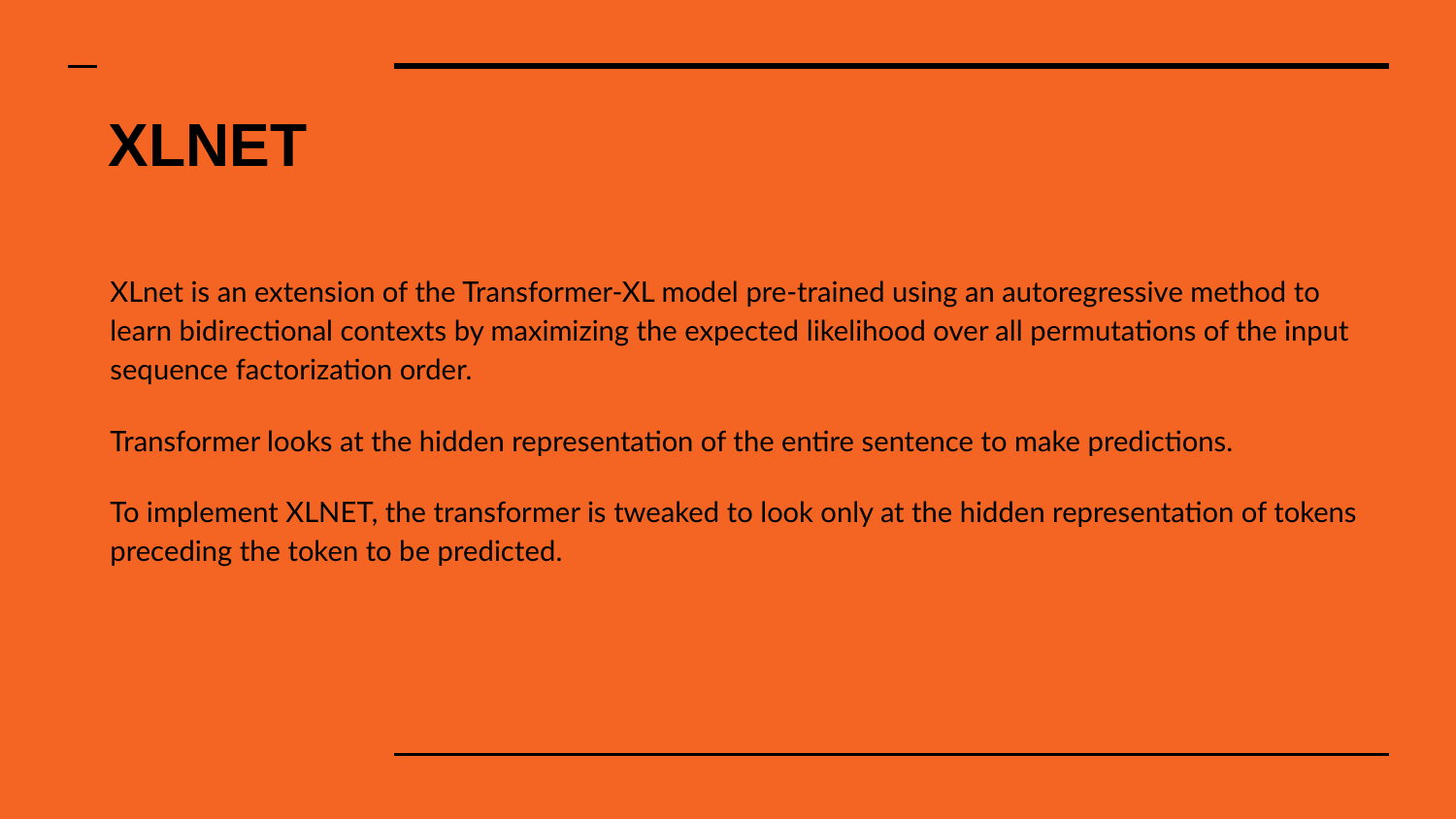

# XLNET
XLnet is an extension of the Transformer-XL model pre-trained using an autoregressive method to learn bidirectional contexts by maximizing the expected likelihood over all permutations of the input sequence factorization order.
Transformer looks at the hidden representation of the entire sentence to make predictions.
To implement XLNET, the transformer is tweaked to look only at the hidden representation of tokens preceding the token to be predicted.